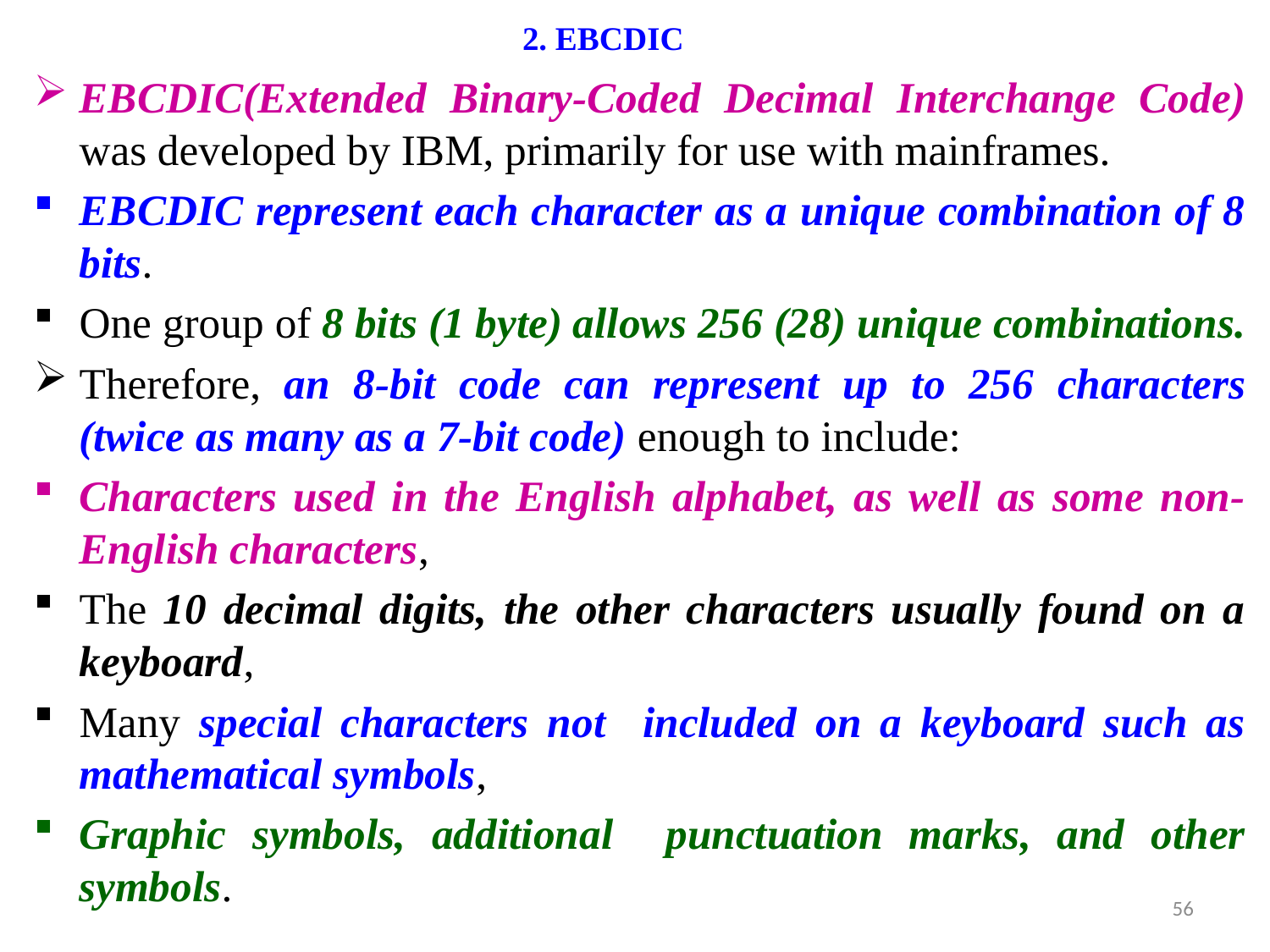

# 2. EBCDIC
EBCDIC(Extended Binary-Coded Decimal Interchange Code) was developed by IBM, primarily for use with mainframes.
EBCDIC represent each character as a unique combination of 8 bits.
One group of 8 bits (1 byte) allows 256 (28) unique combinations.
Therefore, an 8-bit code can represent up to 256 characters (twice as many as a 7-bit code) enough to include:
Characters used in the English alphabet, as well as some non-English characters,
The 10 decimal digits, the other characters usually found on a keyboard,
Many special characters not  included on a keyboard such as mathematical symbols,
Graphic symbols, additional  punctuation marks, and other symbols.
56